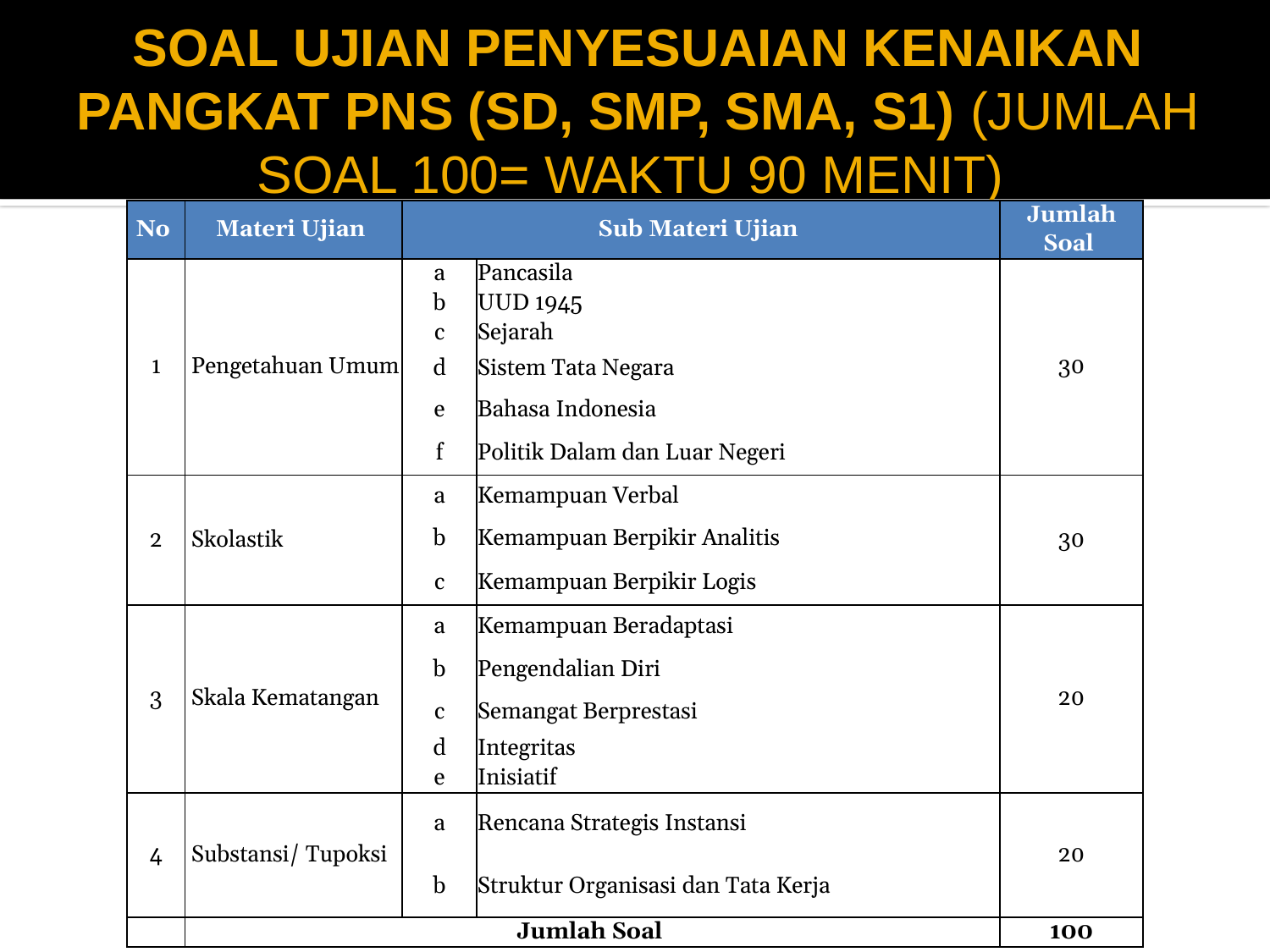

# SOAL UJIAN PENYESUAIAN KENAIKAN PANGKAT PNS (SD, SMP, SMA, S1) (JUMLAH SOAL 100= WAKTU 90 MENIT)
| No | Materi Ujian | Sub Materi Ujian |  | Jumlah Soal |
| --- | --- | --- | --- | --- |
| 1 | Pengetahuan Umum | a | Pancasila | 30 |
|  |  | b | UUD 1945 |  |
|  |  | c | Sejarah |  |
|  |  | d | Sistem Tata Negara |  |
|  |  | e | Bahasa Indonesia |  |
|  |  | f | Politik Dalam dan Luar Negeri |  |
| 2 | Skolastik | a | Kemampuan Verbal | 30 |
|  |  | b | Kemampuan Berpikir Analitis |  |
|  |  | c | Kemampuan Berpikir Logis |  |
| 3 | Skala Kematangan | a | Kemampuan Beradaptasi | 20 |
|  |  | b | Pengendalian Diri |  |
|  |  | c | Semangat Berprestasi |  |
|  |  | d | Integritas |  |
|  |  | e | Inisiatif |  |
| 4 | Substansi/ Tupoksi | a | Rencana Strategis Instansi | 20 |
|  |  | b | Struktur Organisasi dan Tata Kerja |  |
|  | Jumlah Soal |  |  | 100 |